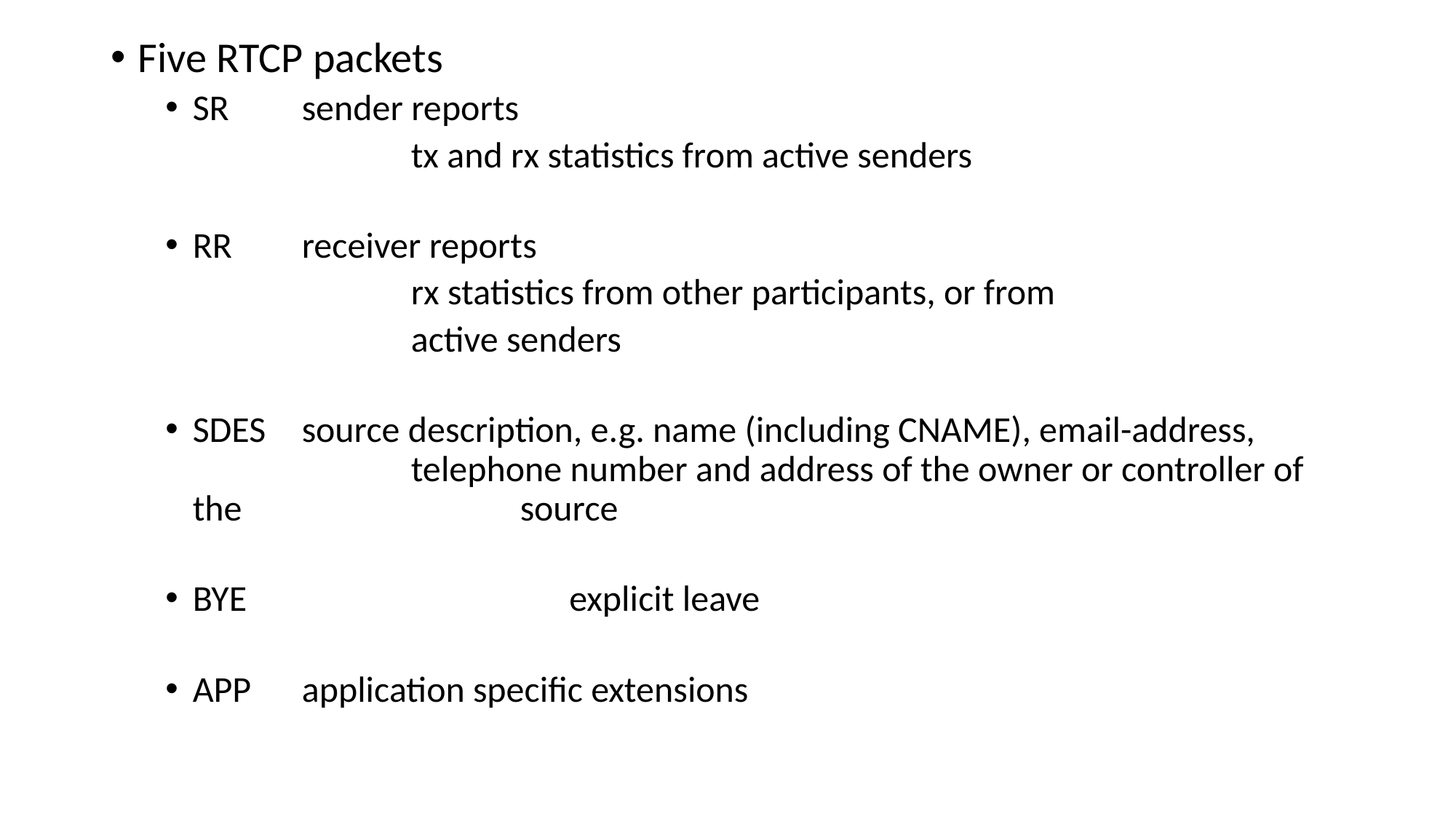

Five RTCP packets
SR	sender reports
			tx and rx statistics from active senders

RR	receiver reports
			rx statistics from other participants, or from
			active senders

SDES	source description, e.g. name (including CNAME), email-address, 			telephone number and address of the owner or controller of the 			source

BYE			      explicit leave

APP	application specific extensions